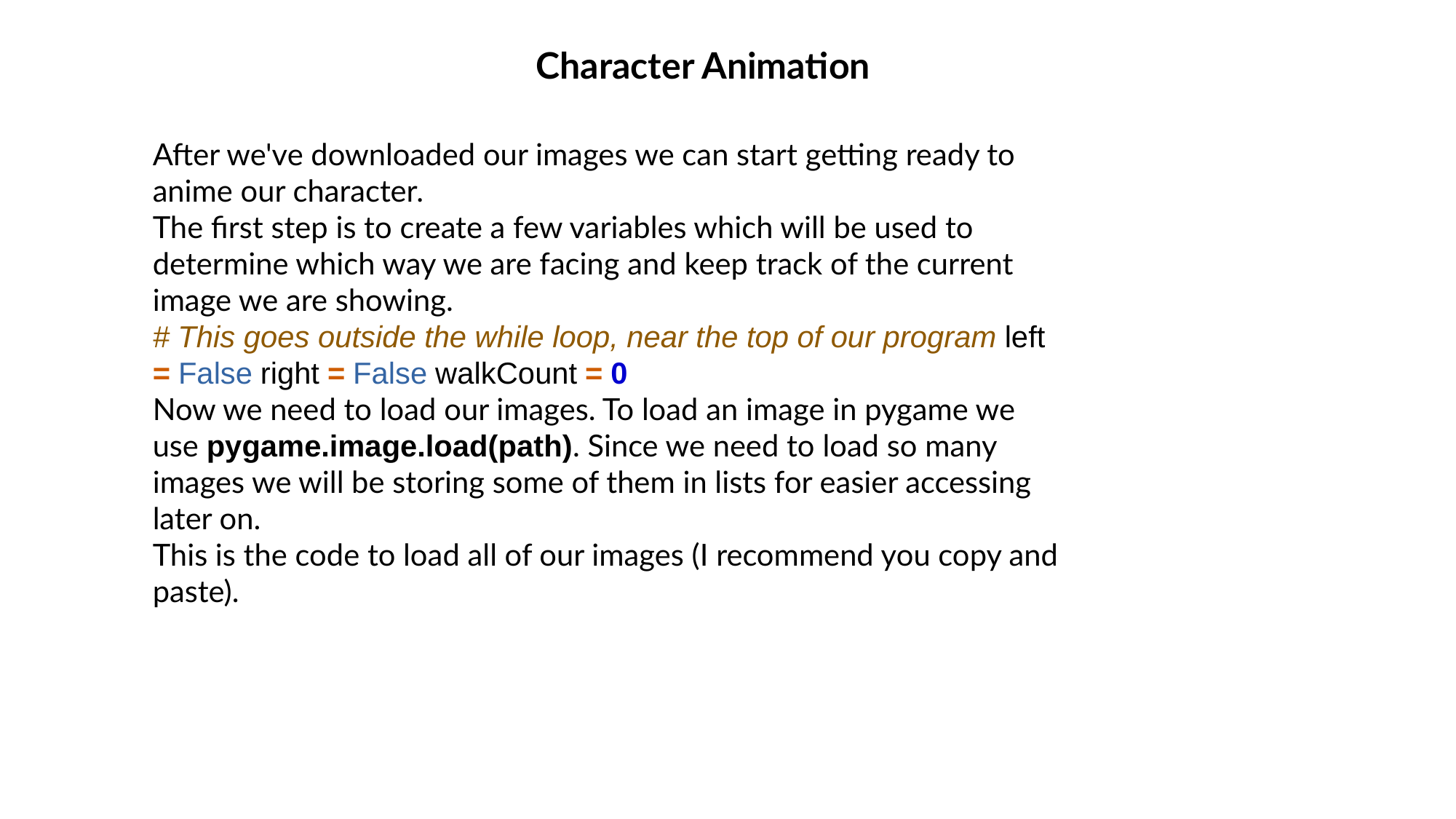

Character Animation
After we've downloaded our images we can start getting ready to anime our character.
The first step is to create a few variables which will be used to determine which way we are facing and keep track of the current image we are showing.
# This goes outside the while loop, near the top of our program left = False right = False walkCount = 0
Now we need to load our images. To load an image in pygame we use pygame.image.load(path). Since we need to load so many images we will be storing some of them in lists for easier accessing later on.
This is the code to load all of our images (I recommend you copy and paste).